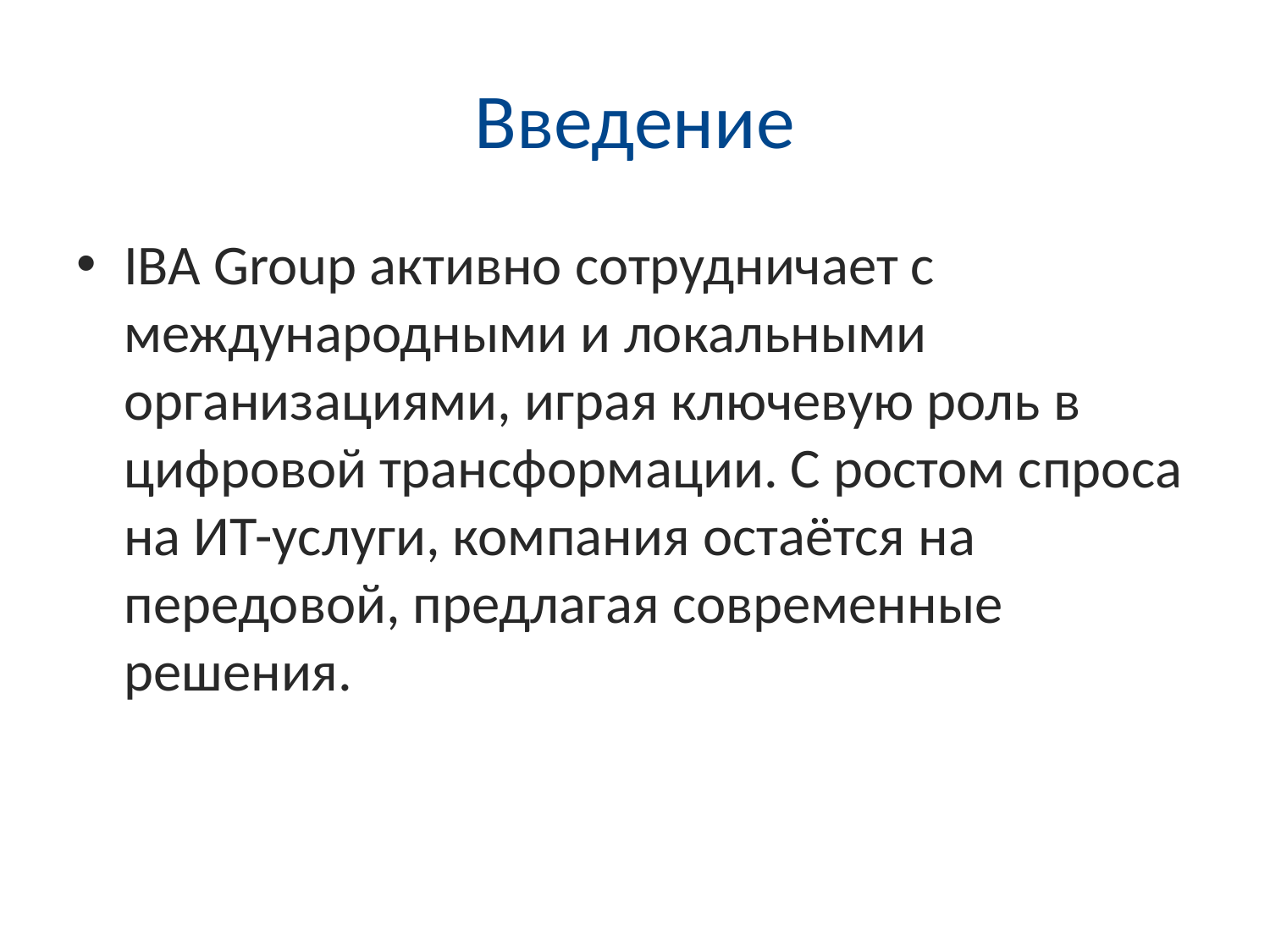

# Введение
IBA Group активно сотрудничает с международными и локальными организациями, играя ключевую роль в цифровой трансформации. С ростом спроса на ИТ-услуги, компания остаётся на передовой, предлагая современные решения.